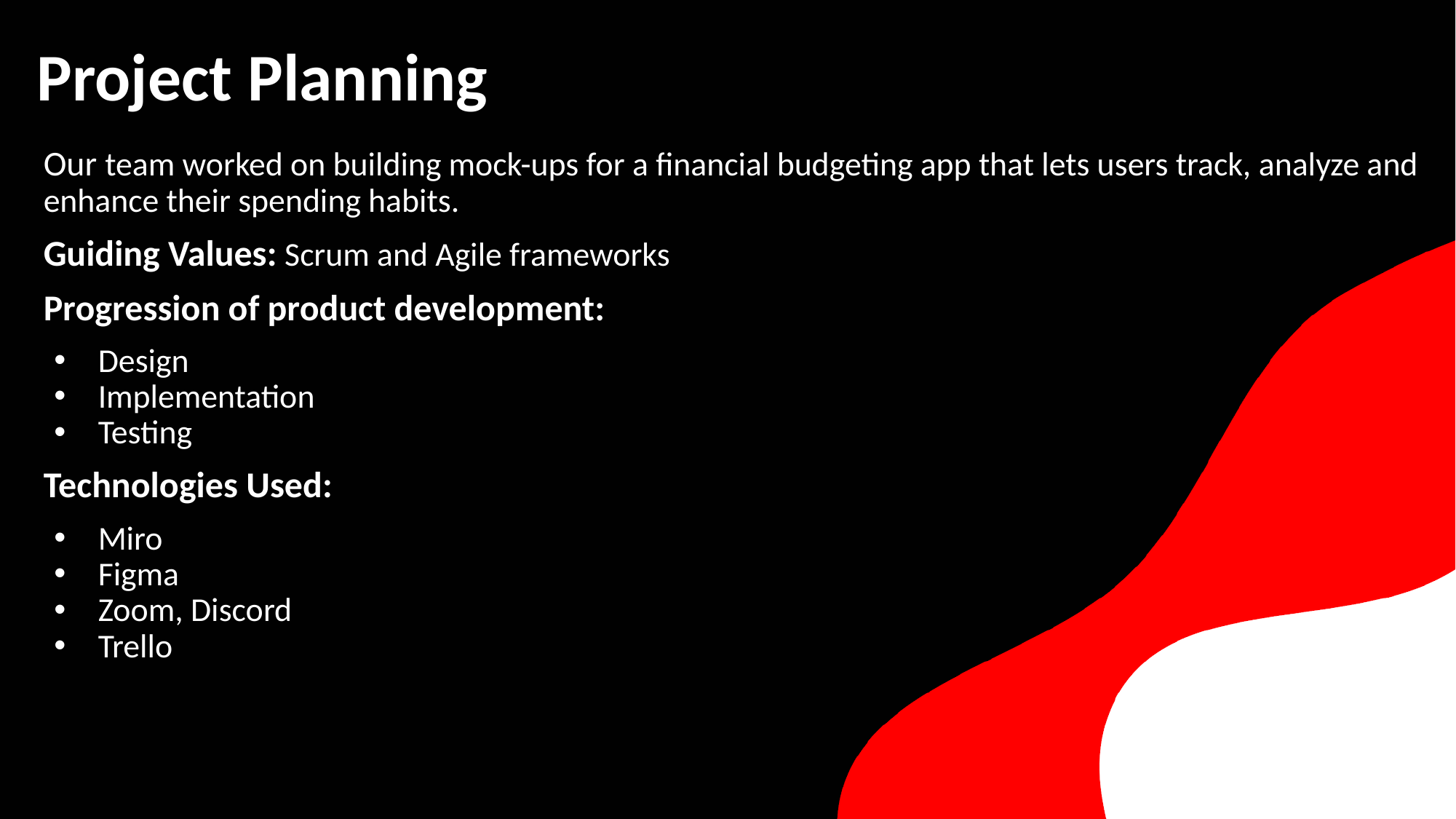

# Project Planning
Our team worked on building mock-ups for a financial budgeting app that lets users track, analyze and enhance their spending habits.
Guiding Values: Scrum and Agile frameworks
Progression of product development:
Design
Implementation
Testing
Technologies Used:
Miro
Figma
Zoom, Discord
Trello